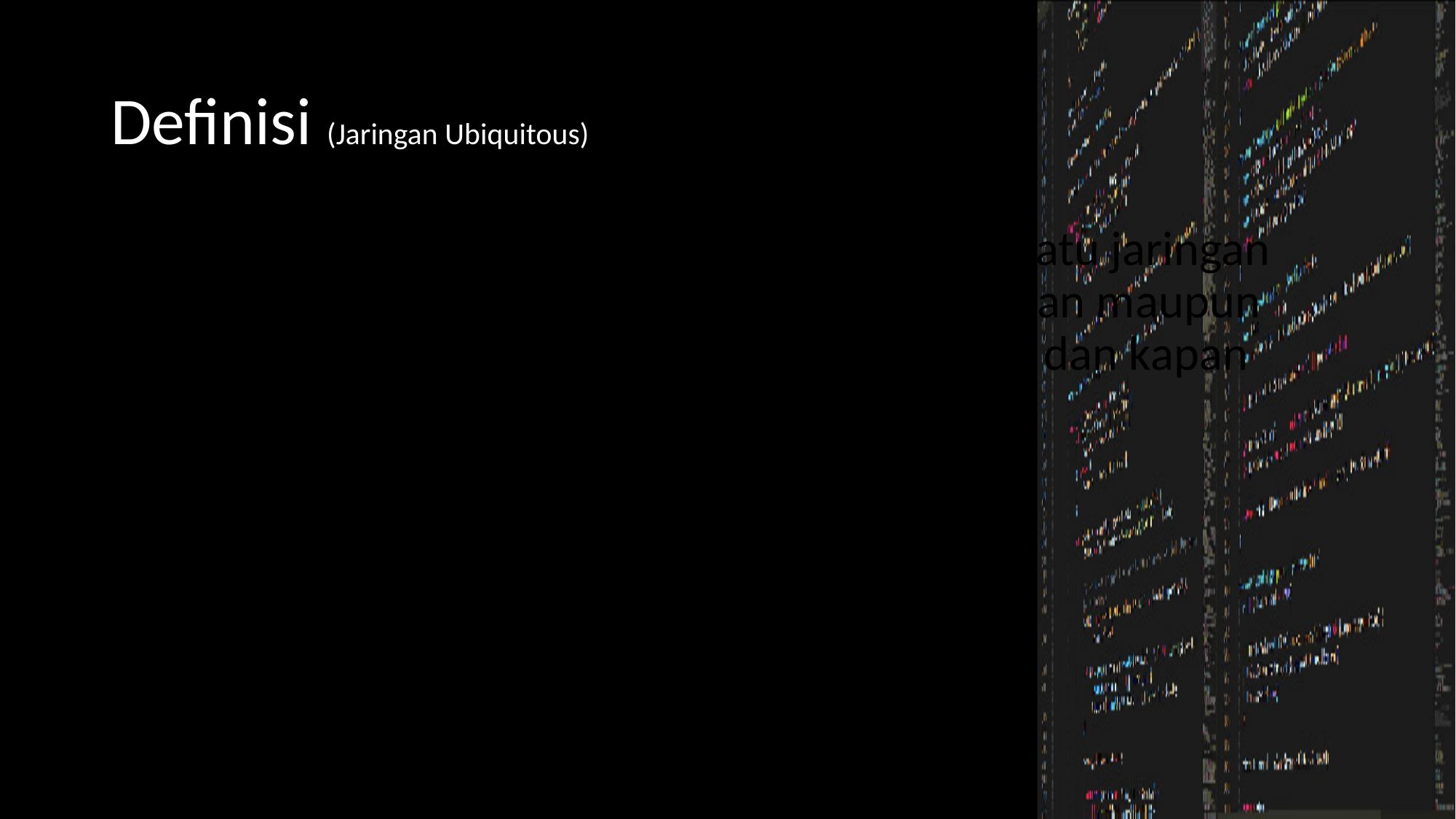

# Definisi (Jaringan Ubiquitous)
Jaringan Ubiquitous (Ubicomp) merupakan suatu jaringan yang di lihat dari segi akses konektivitas jaringan maupun proses komputasi bisa digunakan dimana saja dan kapan saja.